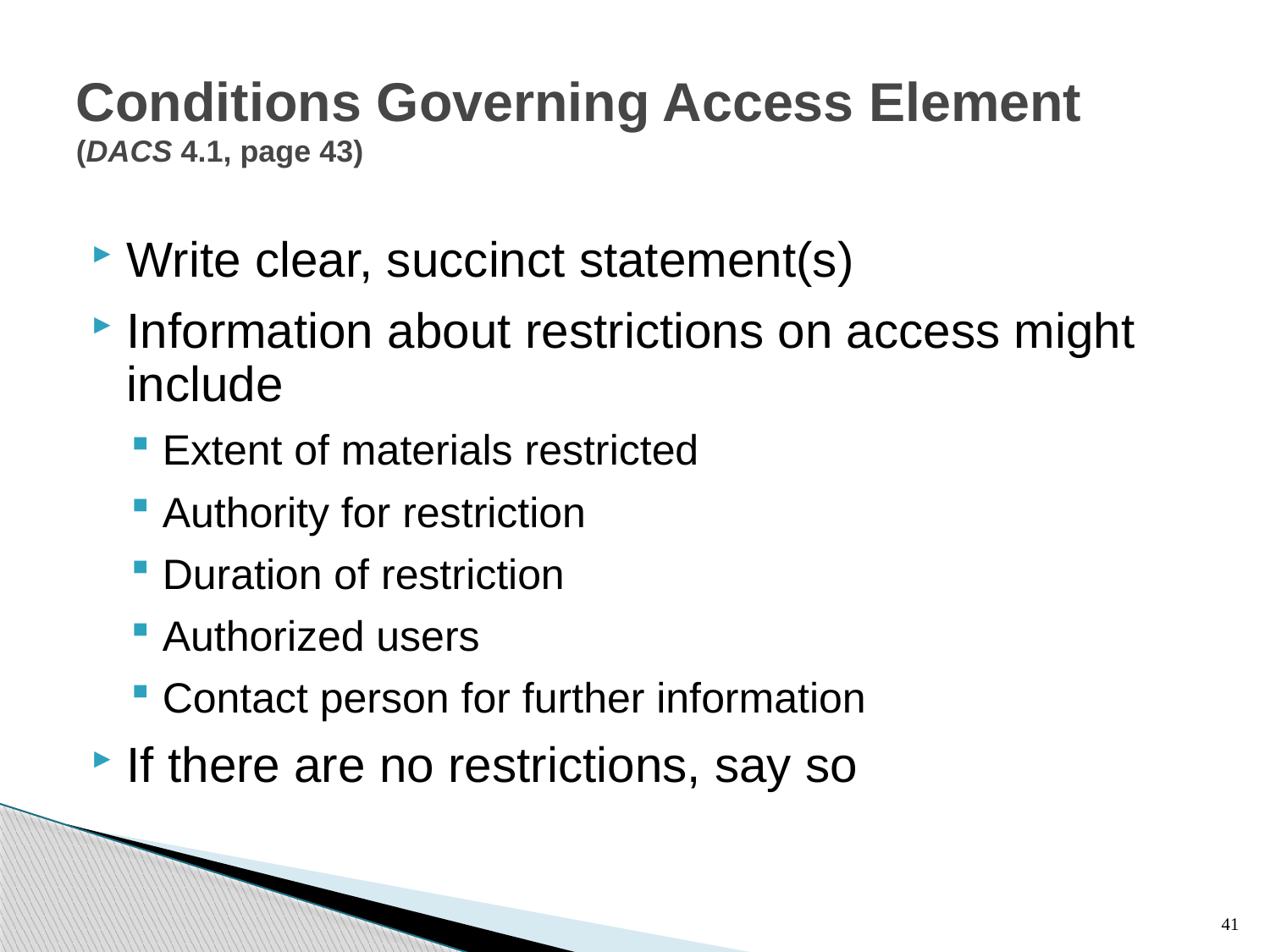

# Conditions Governing Access Element (DACS 4.1, page 43)
Write clear, succinct statement(s)
Information about restrictions on access might include
Extent of materials restricted
Authority for restriction
Duration of restriction
Authorized users
Contact person for further information
If there are no restrictions, say so
41